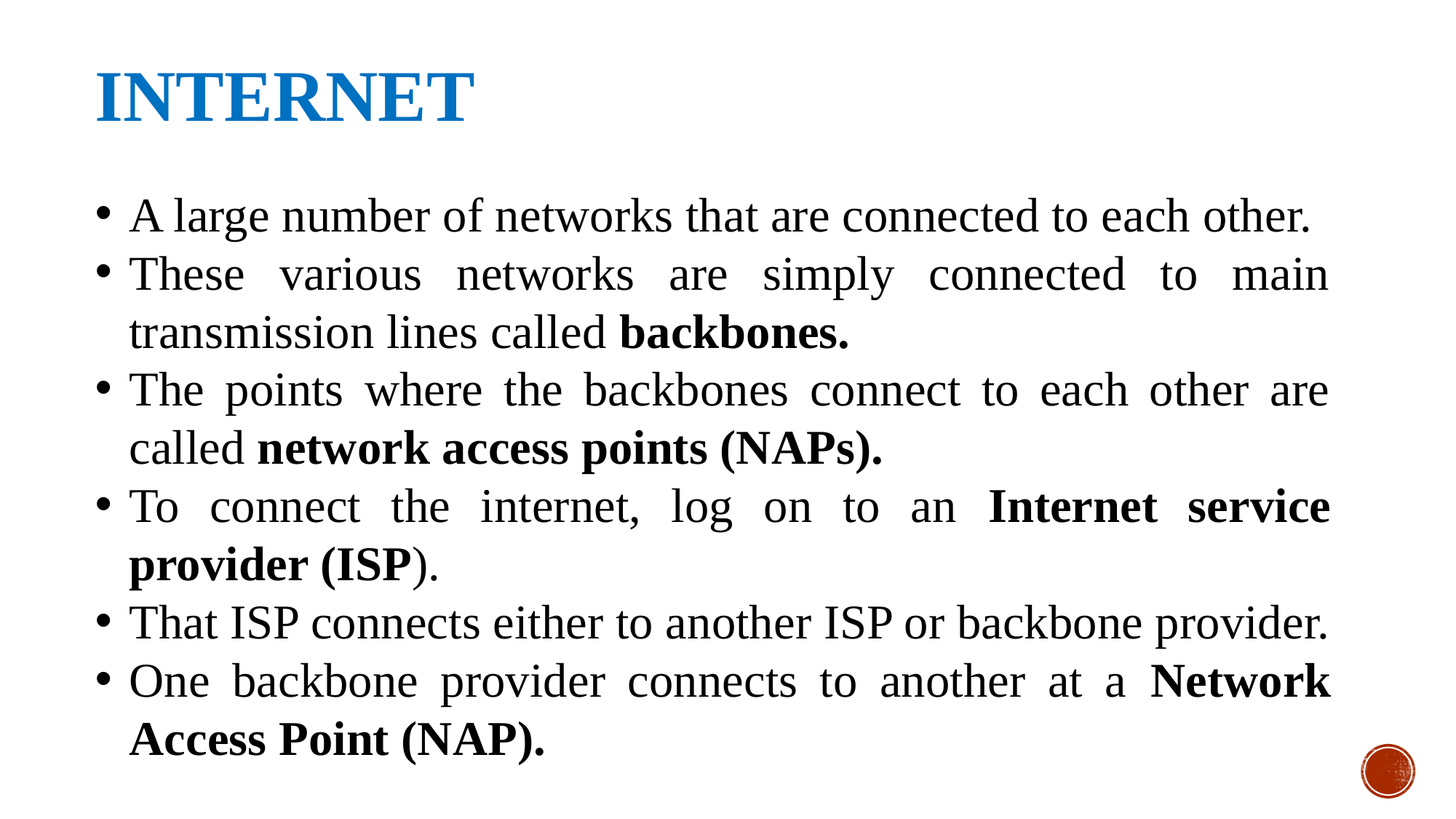

INTERNET
A large number of networks that are connected to each other.
These various networks are simply connected to main transmission lines called backbones.
The points where the backbones connect to each other are called network access points (NAPs).
To connect the internet, log on to an Internet service provider (ISP).
That ISP connects either to another ISP or backbone provider.
One backbone provider connects to another at a Network Access Point (NAP).